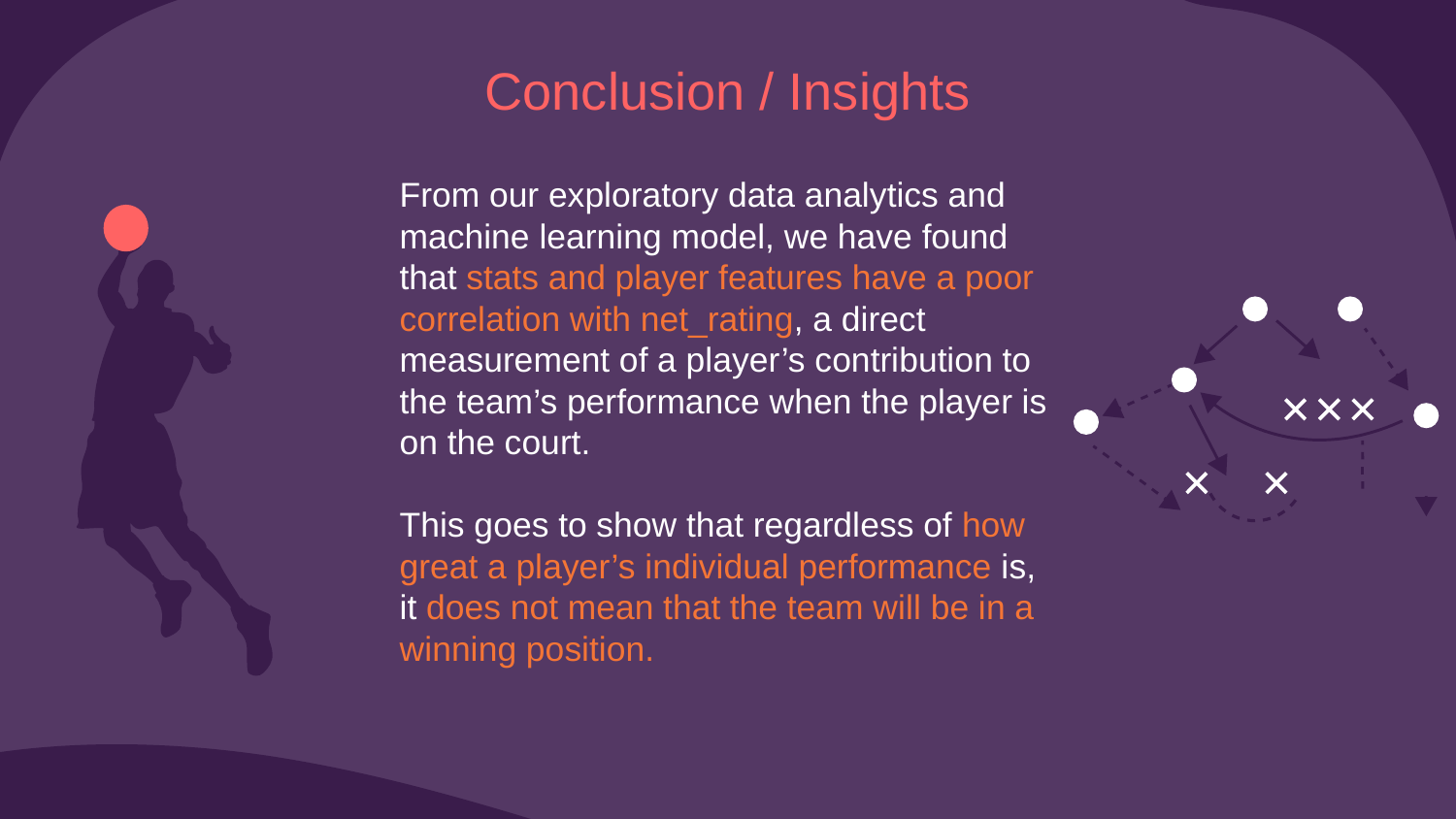

# Conclusion / Insights
From our exploratory data analytics and machine learning model, we have found that stats and player features have a poor correlation with net_rating, a direct measurement of a player’s contribution to the team’s performance when the player is on the court.

This goes to show that regardless of how great a player’s individual performance is, it does not mean that the team will be in a winning position.